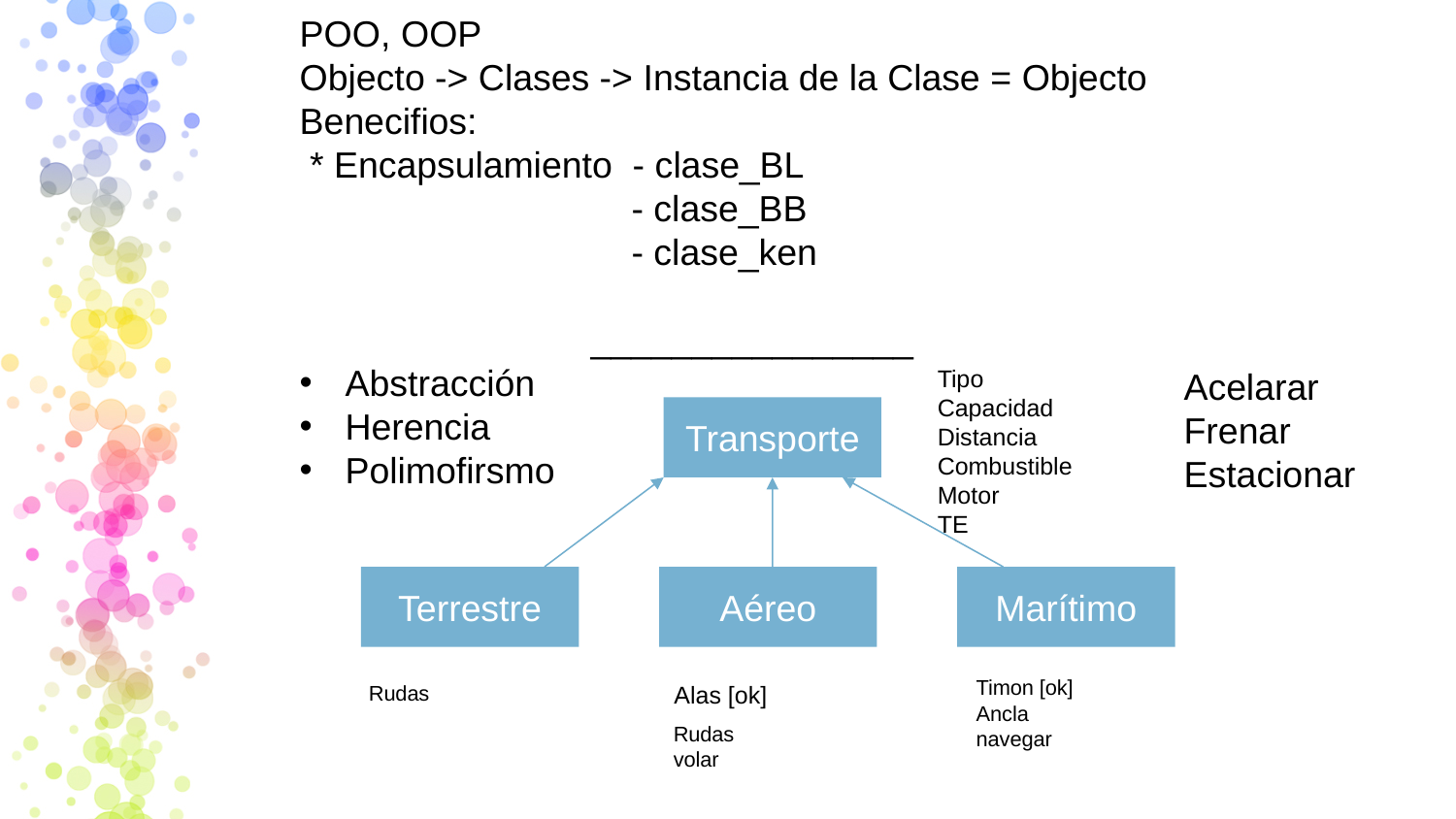

POO, OOP
Objecto -> Clases -> Instancia de la Clase = Objecto
Benecifios:
 * Encapsulamiento  - clase_BL
		    - clase_BB
		    - clase_ken

		________________
Abstracción
Herencia
Polimofirsmo
Tipo
Capacidad
Distancia
Combustible
Motor
TE
Acelarar
Frenar
Estacionar
Transporte
Terrestre
Aéreo
Marítimo
Timon [ok]
Ancla
navegar

Alas [ok]
Rudas

Rudas
volar